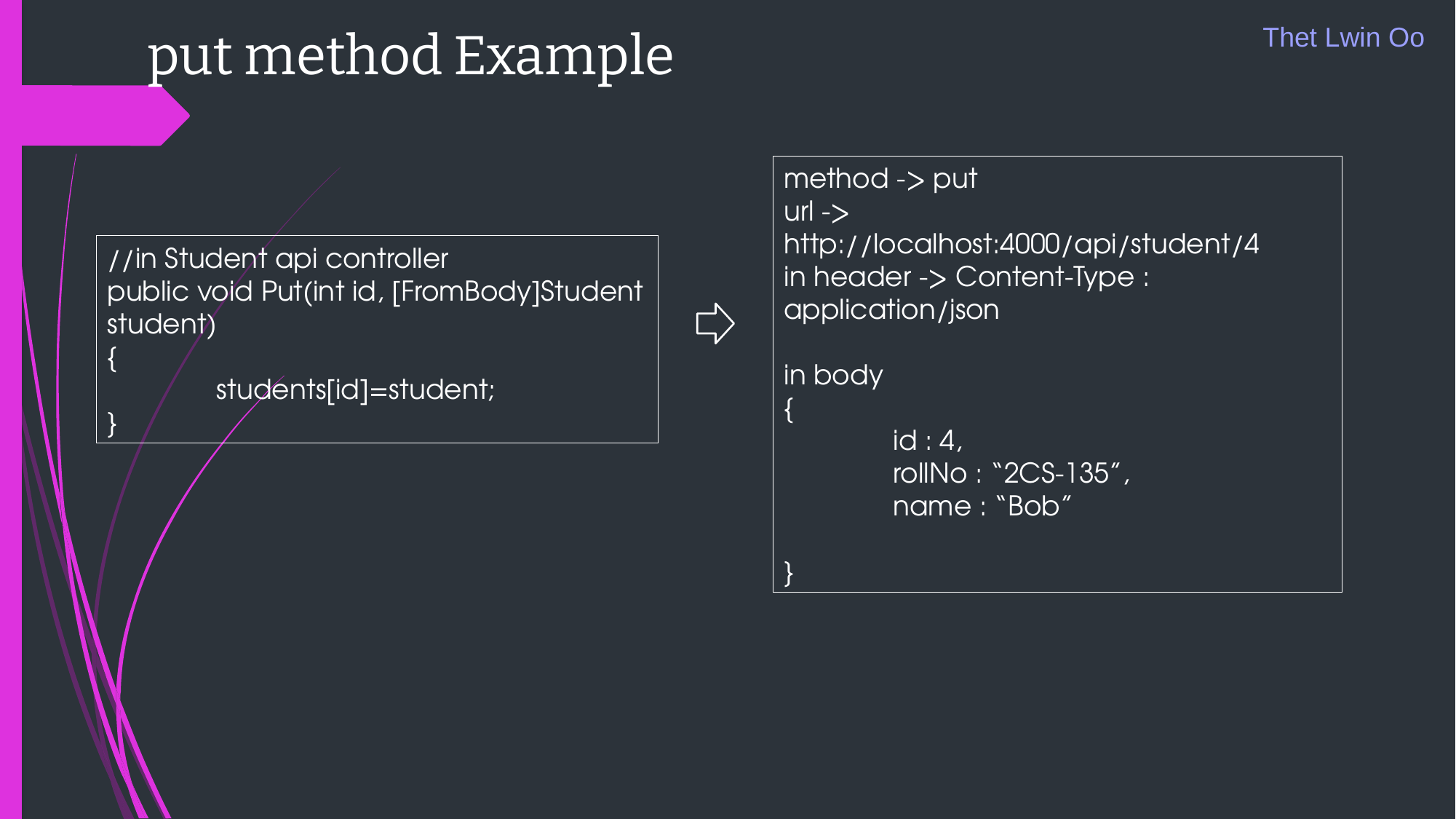

# put method Example
Thet Lwin Oo
method -> put
url -> http://localhost:4000/api/student/4
in header -> Content-Type : application/json

in body
{
	id : 4,
	rollNo : “2CS-135”,
	name : “Bob”

}
//in Student api controller
public void Put(int id, [FromBody]Student student)
{
	students[id]=student;
}